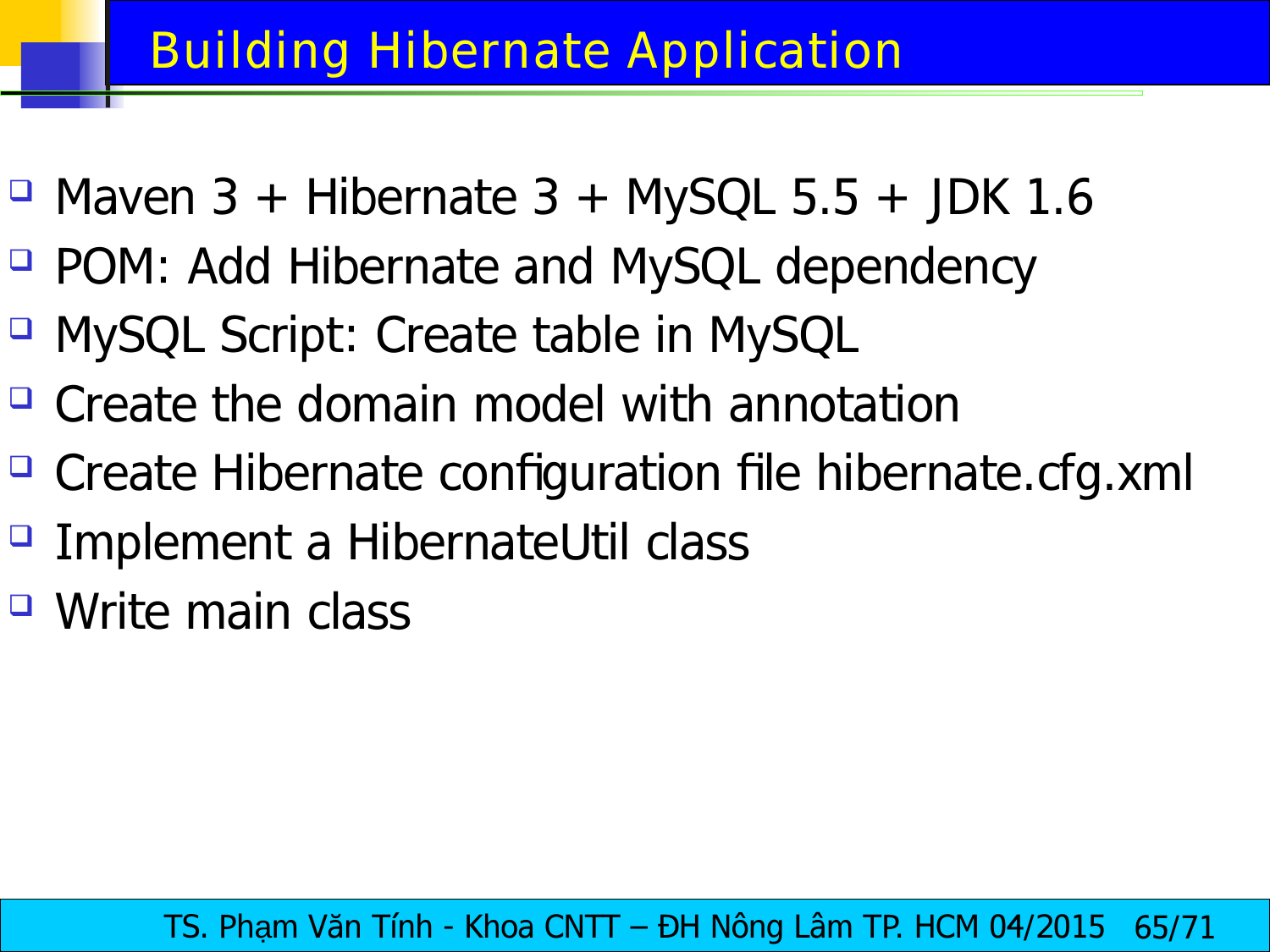

# Building Hibernate Application
Maven 3 + Hibernate 3 + MySQL 5.5 + JDK 1.6
POM: Add Hibernate and MySQL dependency
MySQL Script: Create table in MySQL
Create the domain model with annotation
Create Hibernate configuration file hibernate.cfg.xml
Implement a HibernateUtil class
Write main class